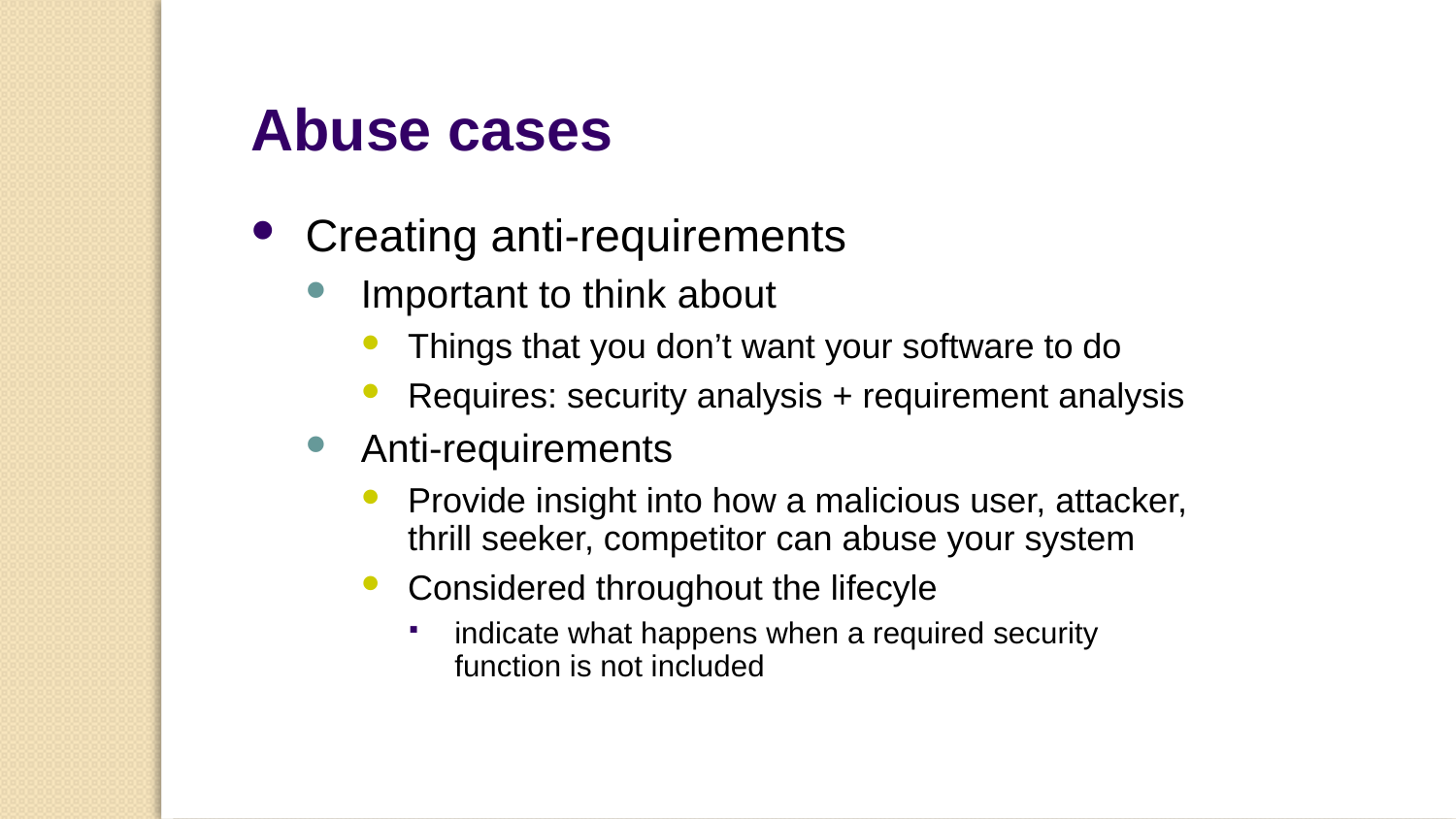

Abuse cases
Creating anti-requirements
Important to think about
Things that you don’t want your software to do
Requires: security analysis + requirement analysis
Anti-requirements
Provide insight into how a malicious user, attacker, thrill seeker, competitor can abuse your system
Considered throughout the lifecyle
indicate what happens when a required security function is not included